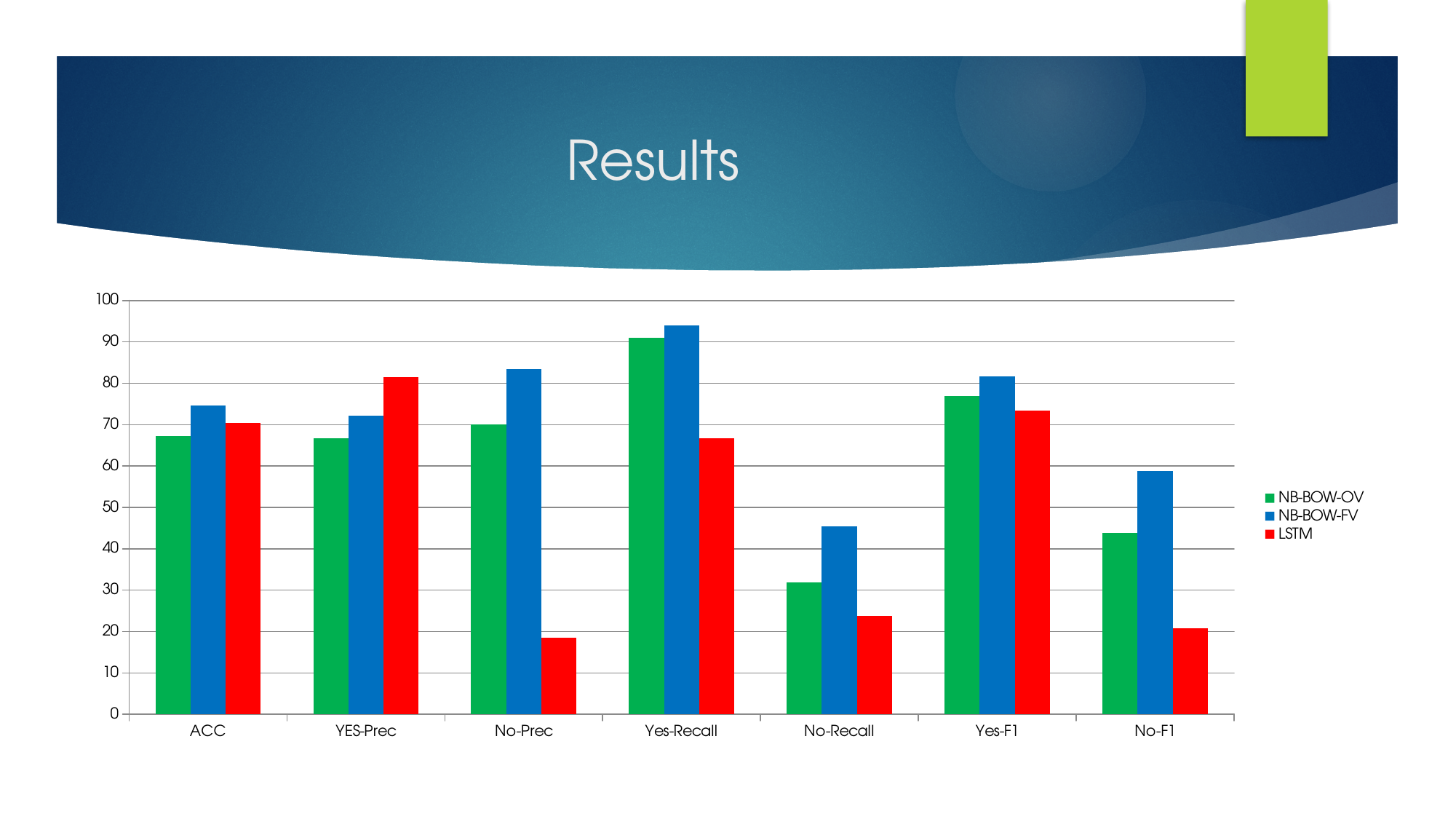

# Results

### Chart

| Category | NB-BOW-OV | NB-BOW-FV | LSTM |
|---|---|---|---|
| ACC | 67.27 | 74.55 | 70.37 |
| YES-Prec | 66.67 | 72.09 | 81.48 |
| No-Prec | 70.0 | 83.33 | 18.52 |
| Yes-Recall | 90.91 | 93.94 | 66.67 |
| No-Recall | 31.82 | 45.45 | 23.81 |
| Yes-F1 | 76.92 | 81.58 | 73.33 |
| No-F1 | 43.75 | 58.82 | 20.83 |